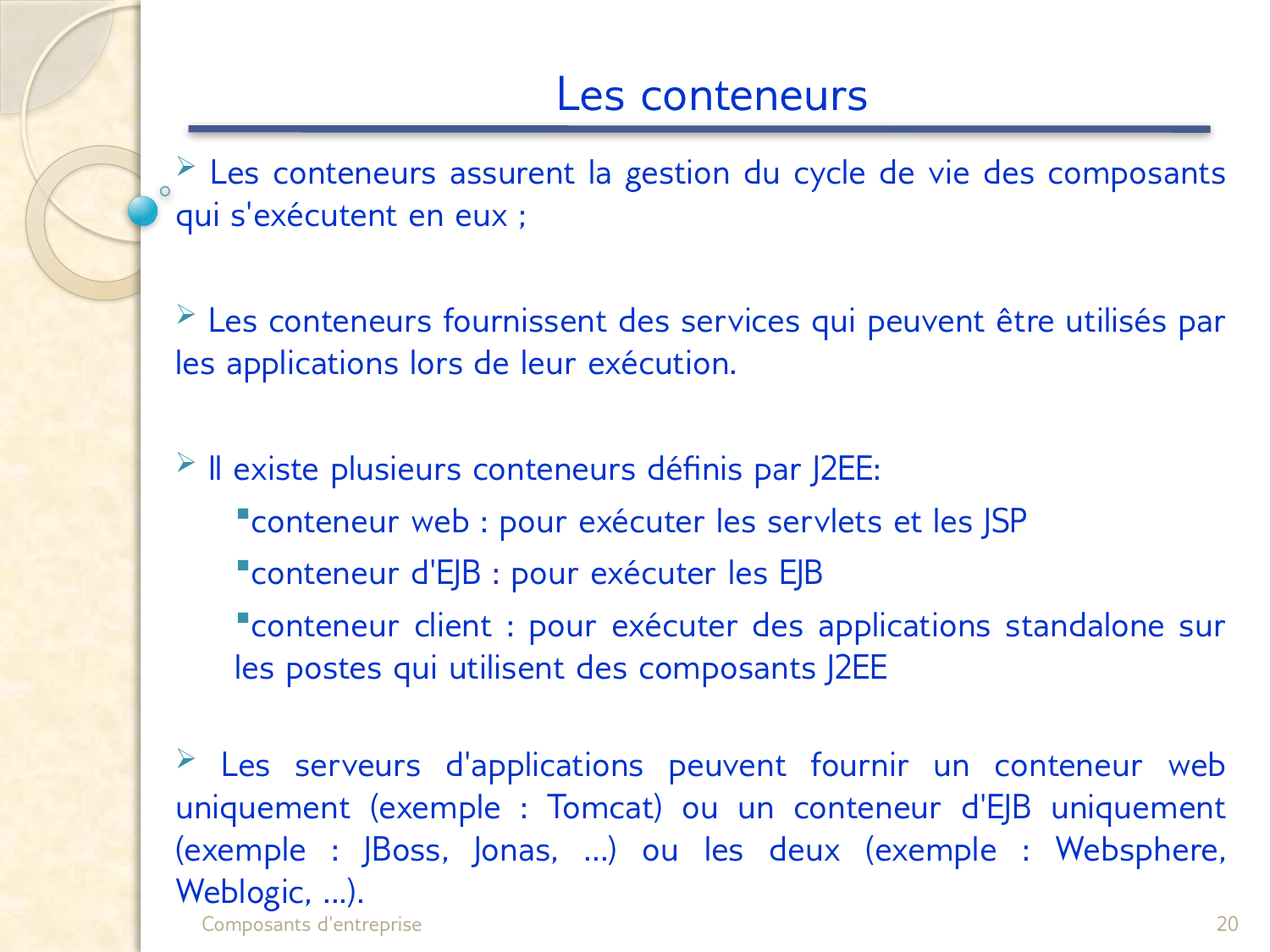

# Les conteneurs
 Les conteneurs assurent la gestion du cycle de vie des composants qui s'exécutent en eux ;

 Les conteneurs fournissent des services qui peuvent être utilisés par les applications lors de leur exécution.

 Il existe plusieurs conteneurs définis par J2EE:
conteneur web : pour exécuter les servlets et les JSP
conteneur d'EJB : pour exécuter les EJB
conteneur client : pour exécuter des applications standalone sur les postes qui utilisent des composants J2EE

 Les serveurs d'applications peuvent fournir un conteneur web uniquement (exemple : Tomcat) ou un conteneur d'EJB uniquement (exemple : JBoss, Jonas, ...) ou les deux (exemple : Websphere, Weblogic, ...).
Composants d'entreprise
20